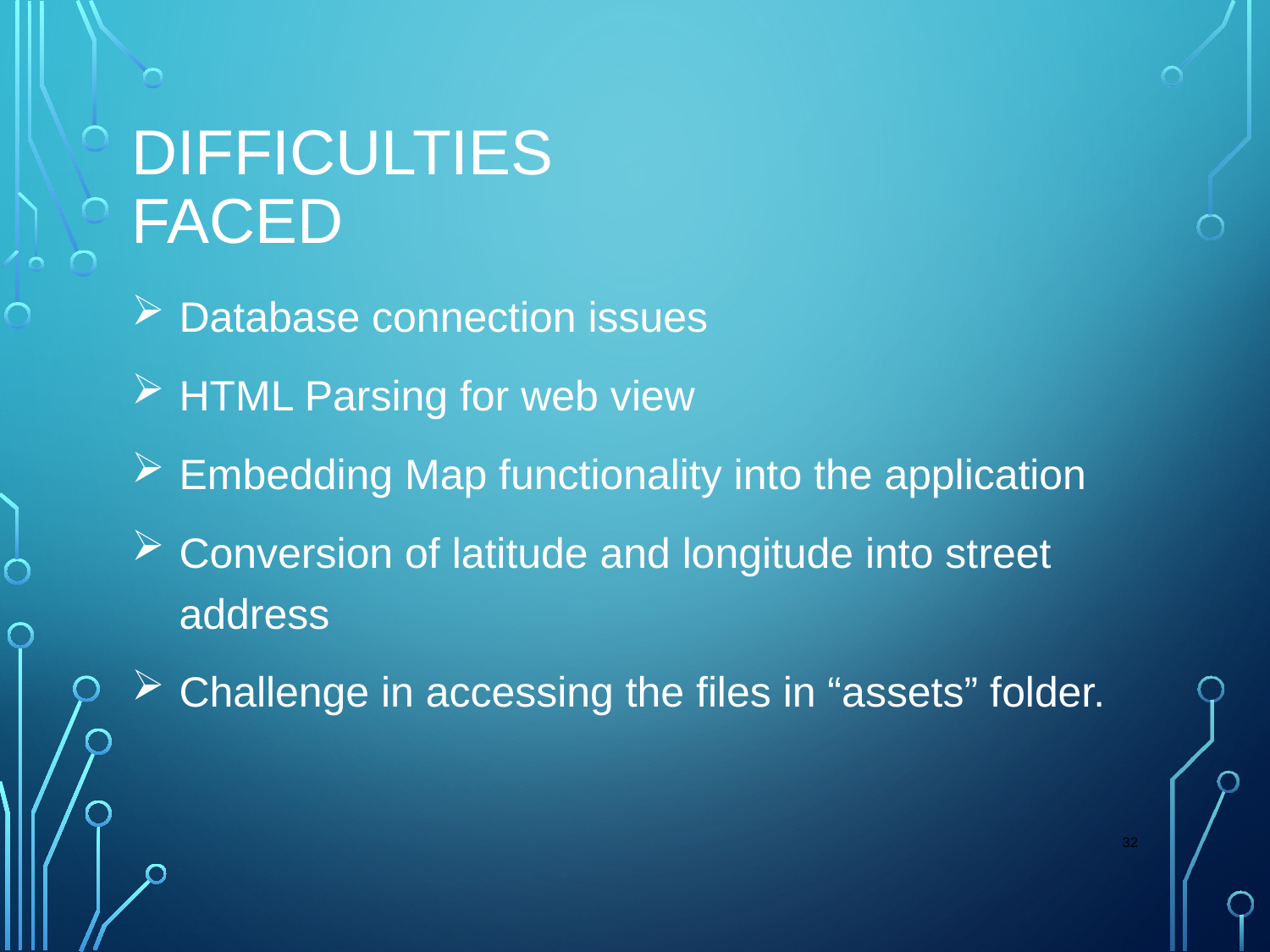

# DIFFICULTIES FACED
Database connection issues
HTML Parsing for web view
Embedding Map functionality into the application
Conversion of latitude and longitude into street address
Challenge in accessing the files in “assets” folder.

32